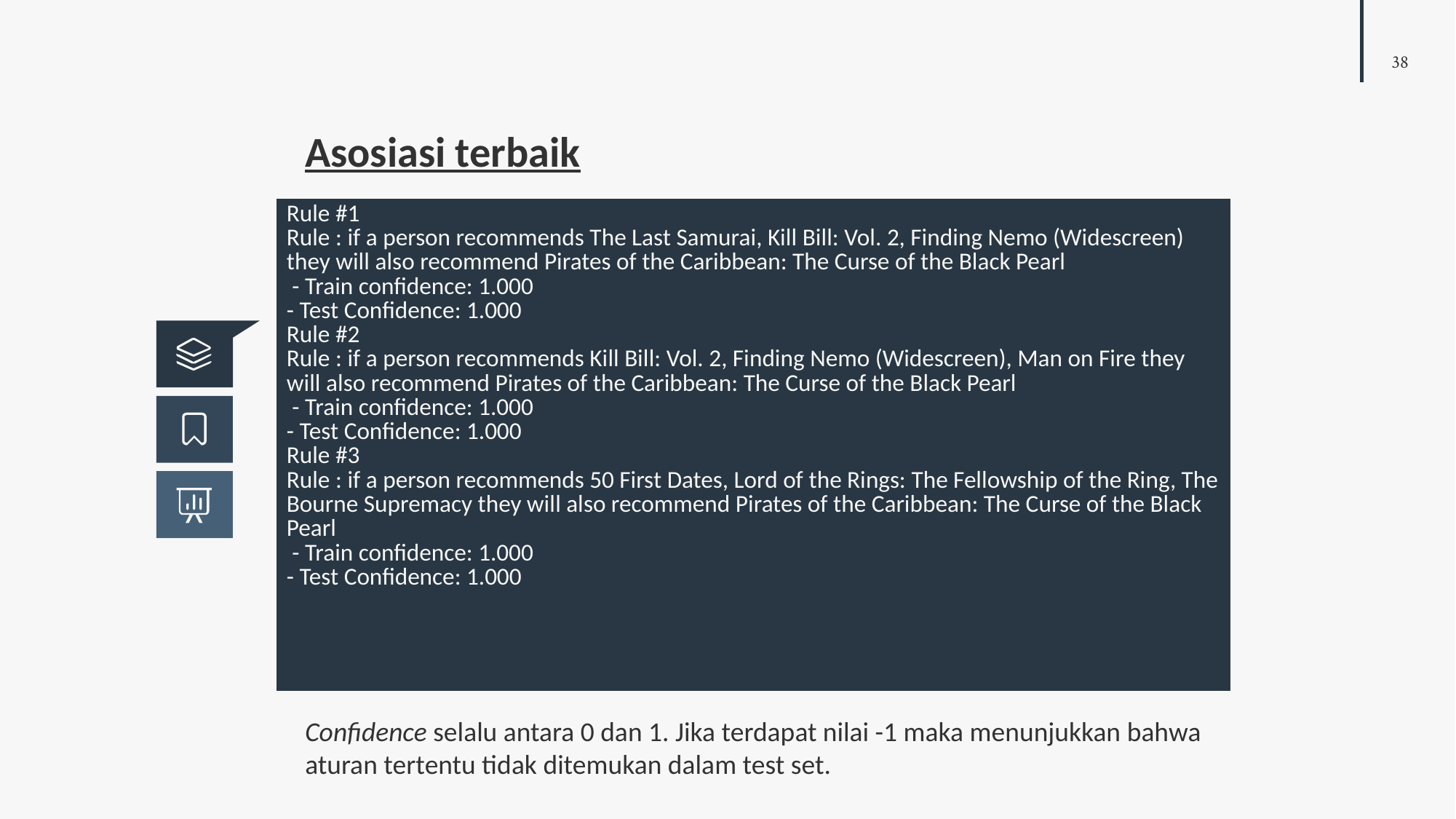

Asosiasi terbaik
| Rule #1 Rule : if a person recommends The Last Samurai, Kill Bill: Vol. 2, Finding Nemo (Widescreen) they will also recommend Pirates of the Caribbean: The Curse of the Black Pearl  - Train confidence: 1.000 - Test Confidence: 1.000 Rule #2 Rule : if a person recommends Kill Bill: Vol. 2, Finding Nemo (Widescreen), Man on Fire they will also recommend Pirates of the Caribbean: The Curse of the Black Pearl  - Train confidence: 1.000 - Test Confidence: 1.000 Rule #3 Rule : if a person recommends 50 First Dates, Lord of the Rings: The Fellowship of the Ring, The Bourne Supremacy they will also recommend Pirates of the Caribbean: The Curse of the Black Pearl  - Train confidence: 1.000 - Test Confidence: 1.000 |
| --- |

Confidence selalu antara 0 dan 1. Jika terdapat nilai -1 maka menunjukkan bahwa aturan tertentu tidak ditemukan dalam test set.